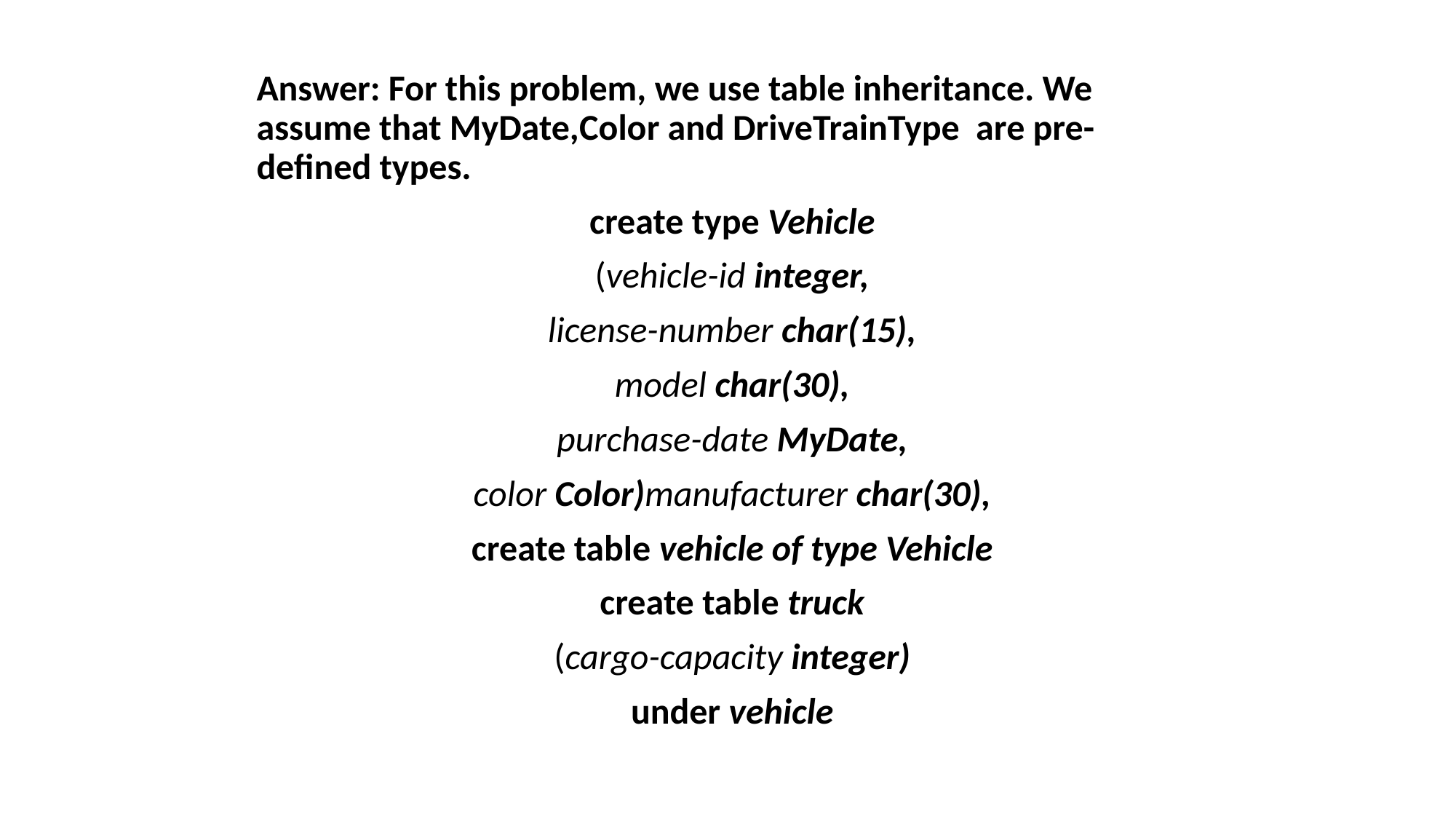

Answer: For this problem, we use table inheritance. We assume that MyDate,Color and DriveTrainType  are pre-defined types.
create type Vehicle
(vehicle-id integer,
license-number char(15),
model char(30),
purchase-date MyDate,
color Color)manufacturer char(30),
create table vehicle of type Vehicle
create table truck
(cargo-capacity integer)
under vehicle